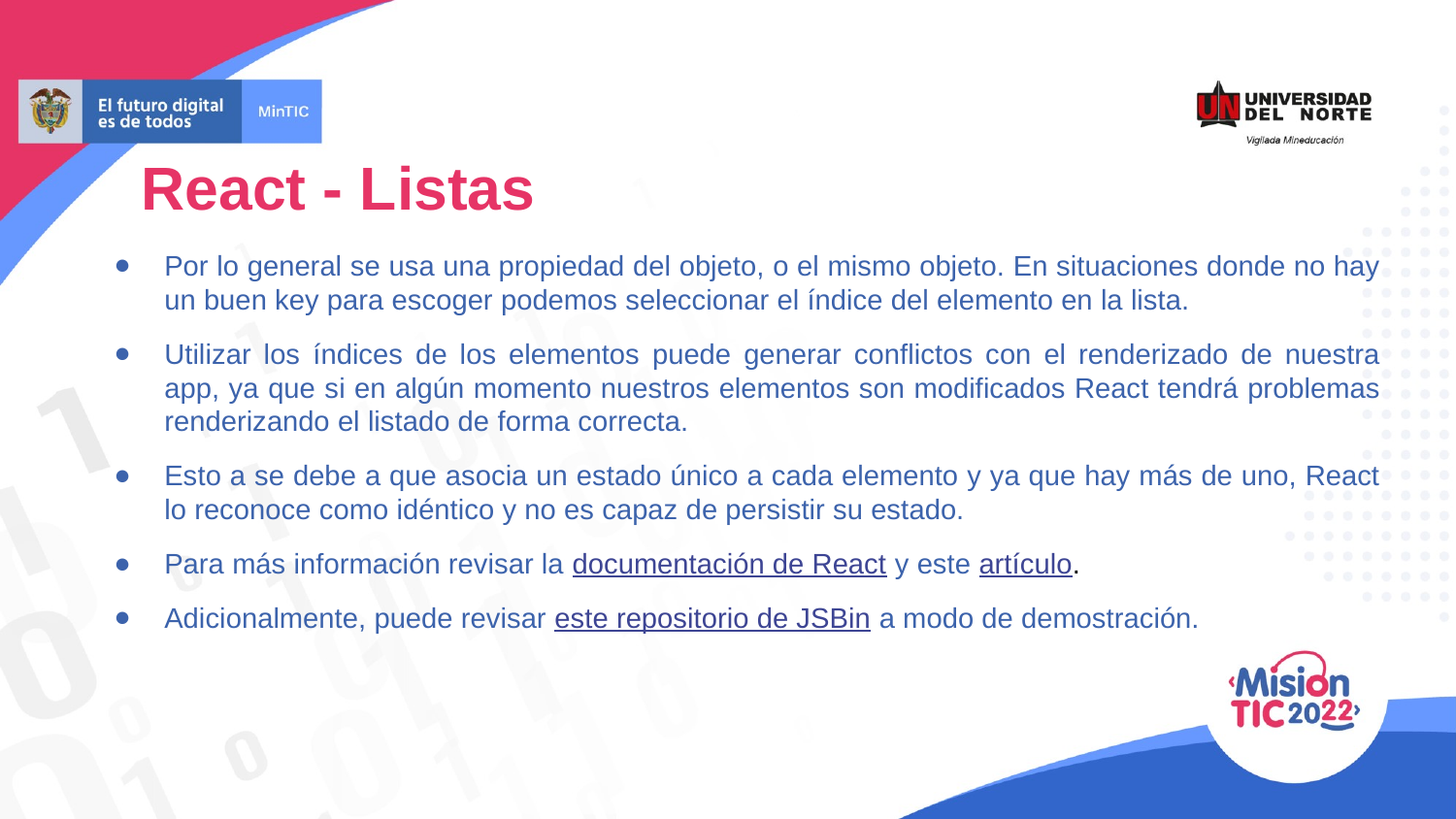

React - Listas
Por lo general se usa una propiedad del objeto, o el mismo objeto. En situaciones donde no hay un buen key para escoger podemos seleccionar el índice del elemento en la lista.
Utilizar los índices de los elementos puede generar conflictos con el renderizado de nuestra app, ya que si en algún momento nuestros elementos son modificados React tendrá problemas renderizando el listado de forma correcta.
Esto a se debe a que asocia un estado único a cada elemento y ya que hay más de uno, React lo reconoce como idéntico y no es capaz de persistir su estado.
Para más información revisar la documentación de React y este artículo.
Adicionalmente, puede revisar este repositorio de JSBin a modo de demostración.